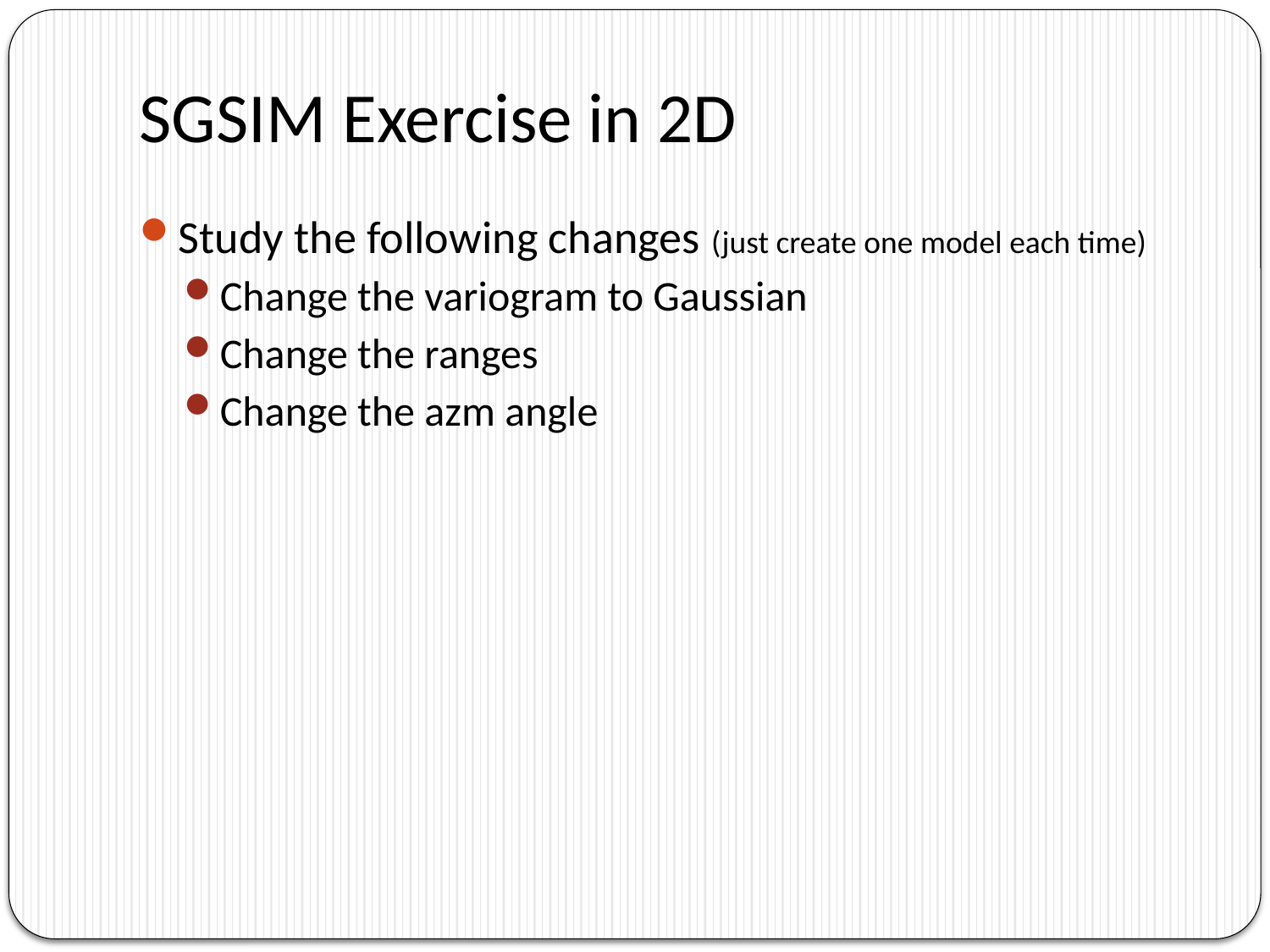

# SGSIM Exercise in 2D
Study the following changes (just create one model each time)
Change the variogram to Gaussian
Change the ranges
Change the azm angle